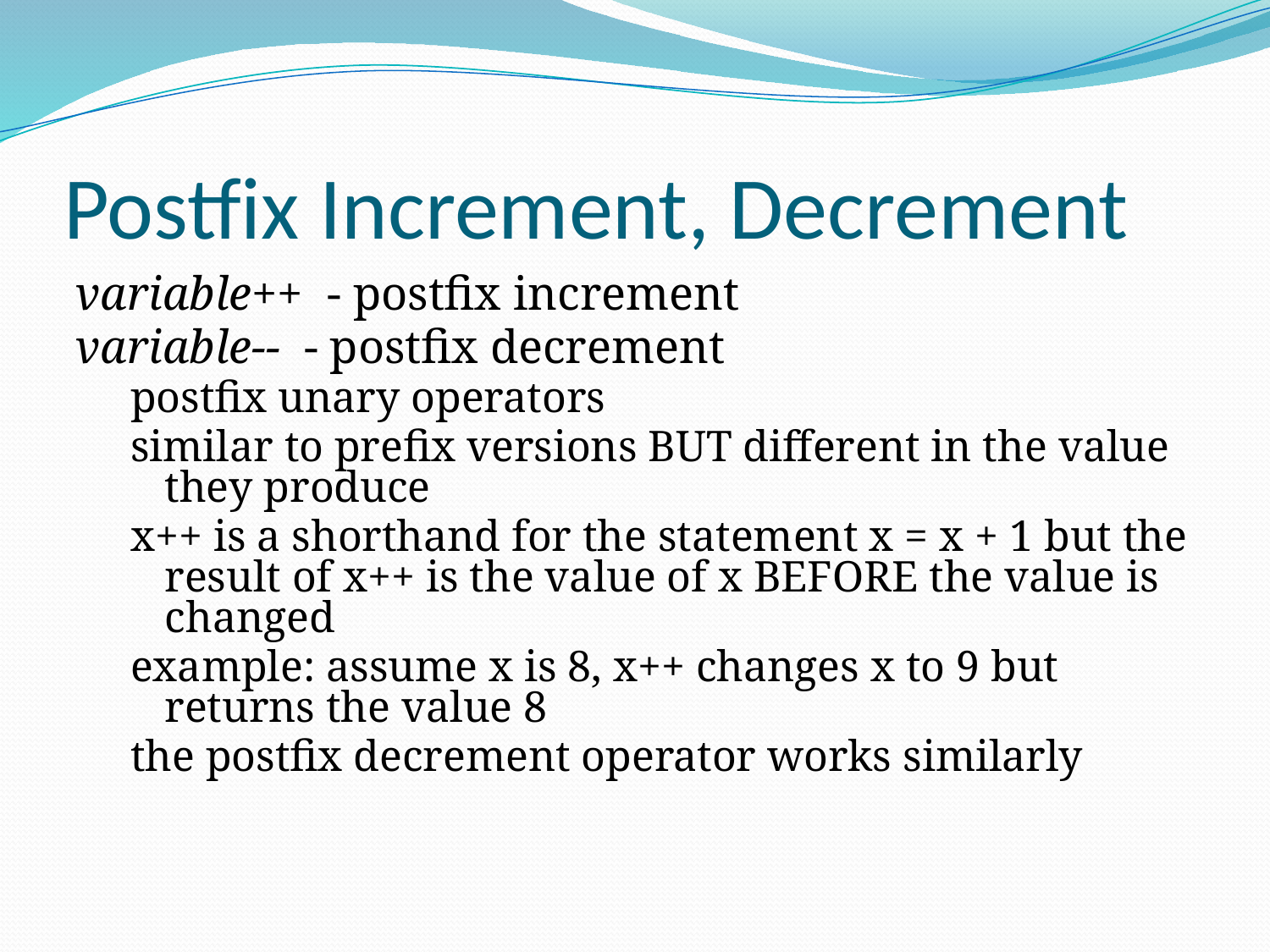

# Postfix Increment, Decrement
variable++  - postfix increment
variable--  - postfix decrement
postfix unary operators
similar to prefix versions BUT different in the value they produce
x++ is a shorthand for the statement x = x + 1 but the result of x++ is the value of x BEFORE the value is changed
example: assume x is 8, x++ changes x to 9 but returns the value 8
the postfix decrement operator works similarly